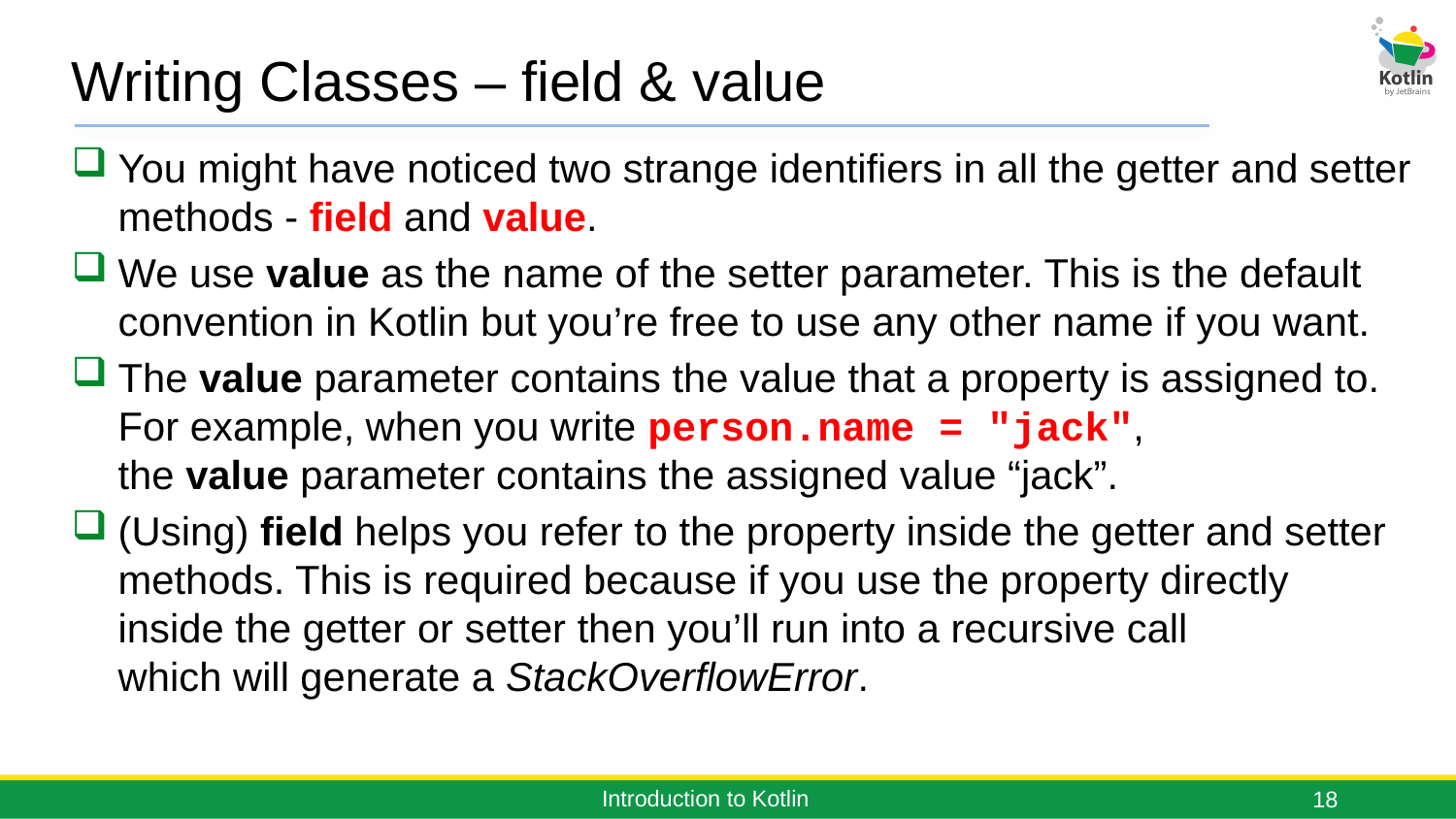

# Writing Classes – field & value
You might have noticed two strange identifiers in all the getter and setter methods - field and value.
We use value as the name of the setter parameter. This is the default convention in Kotlin but you’re free to use any other name if you want.
The value parameter contains the value that a property is assigned to. For example, when you write person.name = "jack", the value parameter contains the assigned value “jack”.
(Using) field helps you refer to the property inside the getter and setter methods. This is required because if you use the property directly
inside the getter or setter then you’ll run into a recursive call
which will generate a StackOverflowError.

18
Introduction to Kotlin